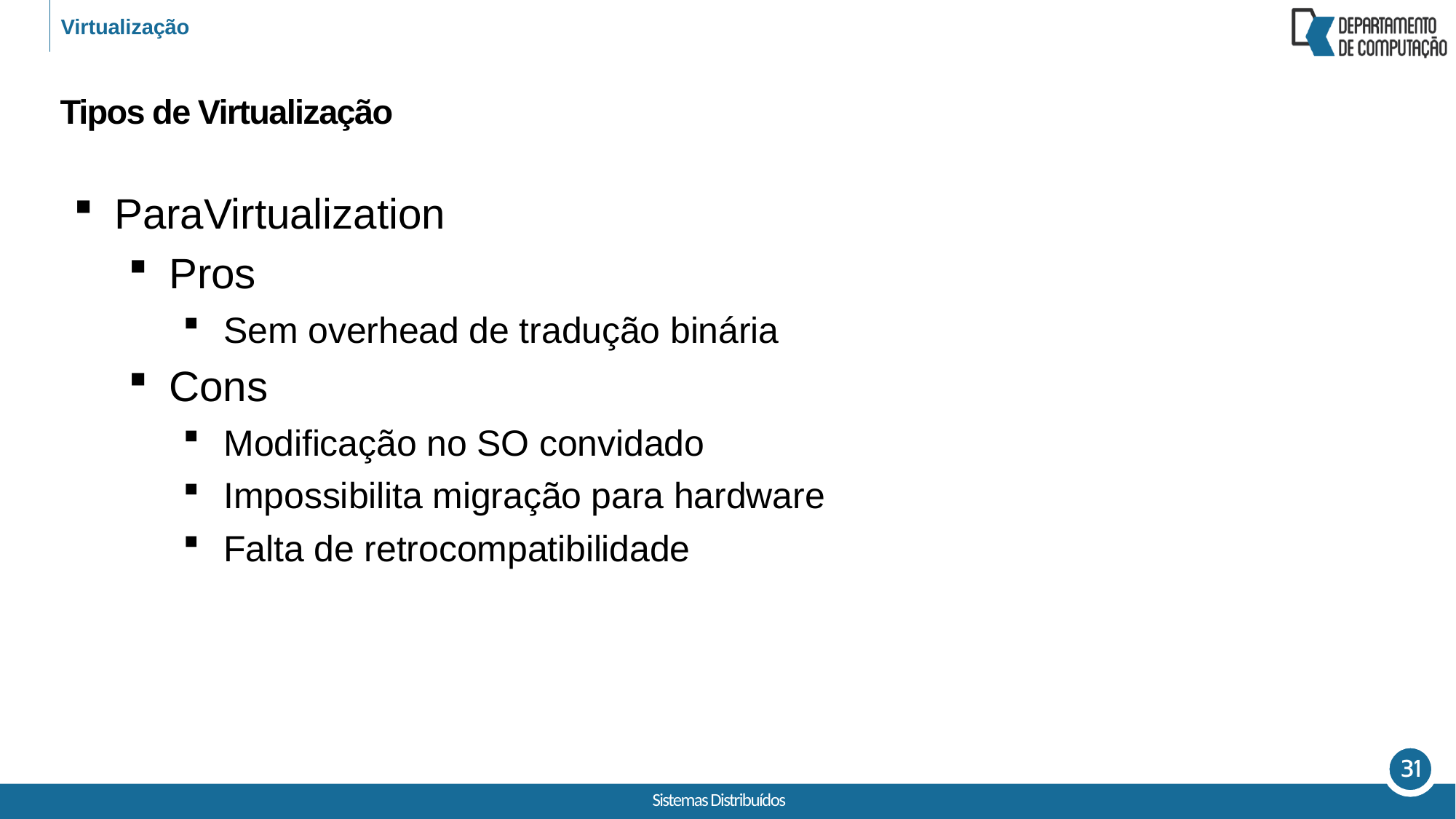

Virtualização
Tipos de Virtualização
ParaVirtualization
Pros
Sem overhead de tradução binária
Cons
Modificação no SO convidado
Impossibilita migração para hardware
Falta de retrocompatibilidade
31
Sistemas Distribuídos